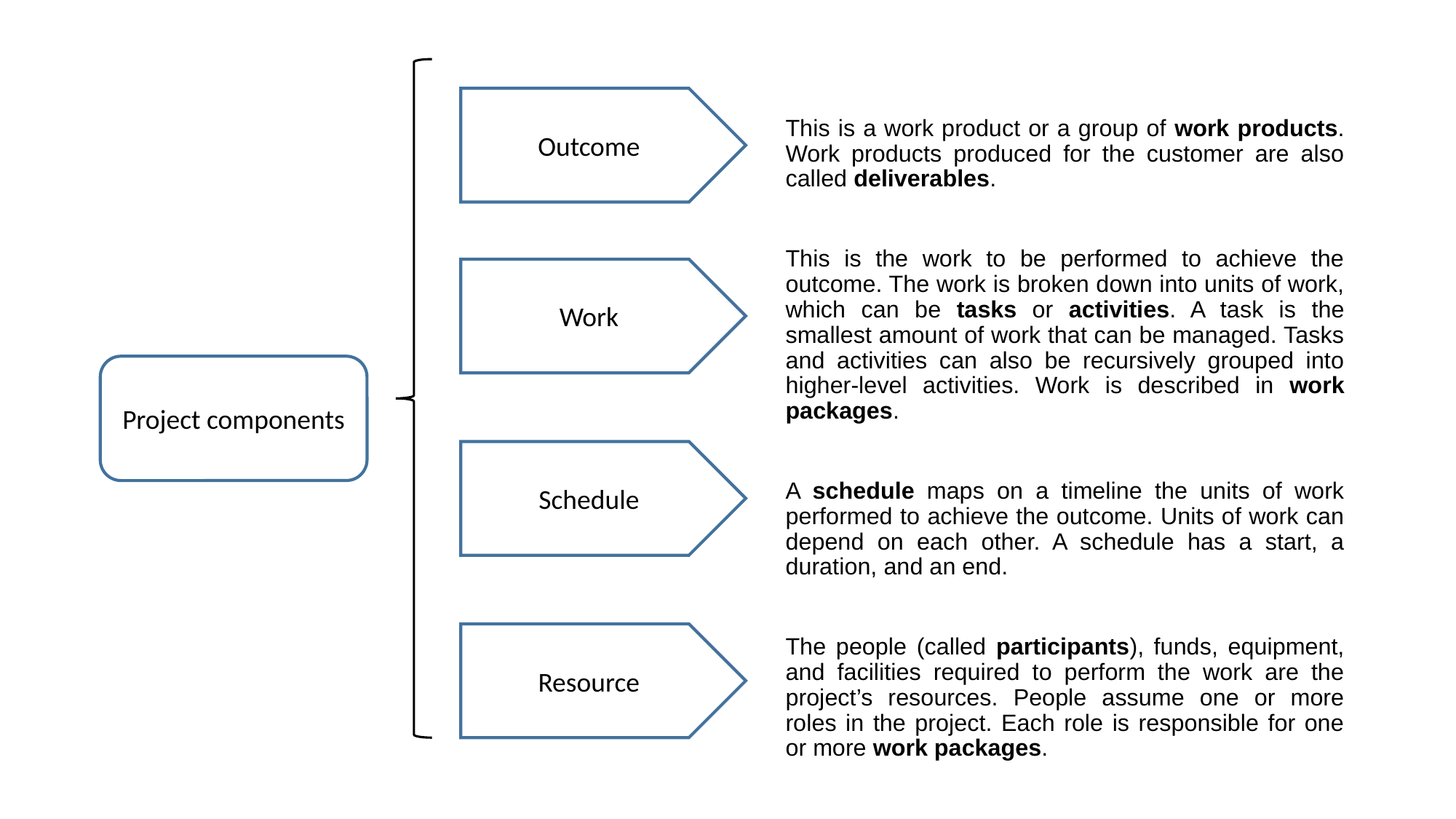

This is a work product or a group of work products. Work products produced for the customer are also called deliverables.

This is the work to be performed to achieve the outcome. The work is broken down into units of work, which can be tasks or activities. A task is the smallest amount of work that can be managed. Tasks and activities can also be recursively grouped into higher-level activities. Work is described in work packages.

A schedule maps on a timeline the units of work performed to achieve the outcome. Units of work can depend on each other. A schedule has a start, a duration, and an end.

The people (called participants), funds, equipment, and facilities required to perform the work are the project’s resources. People assume one or more roles in the project. Each role is responsible for one or more work packages.

Outcome
Work
Project components
Schedule
Resource